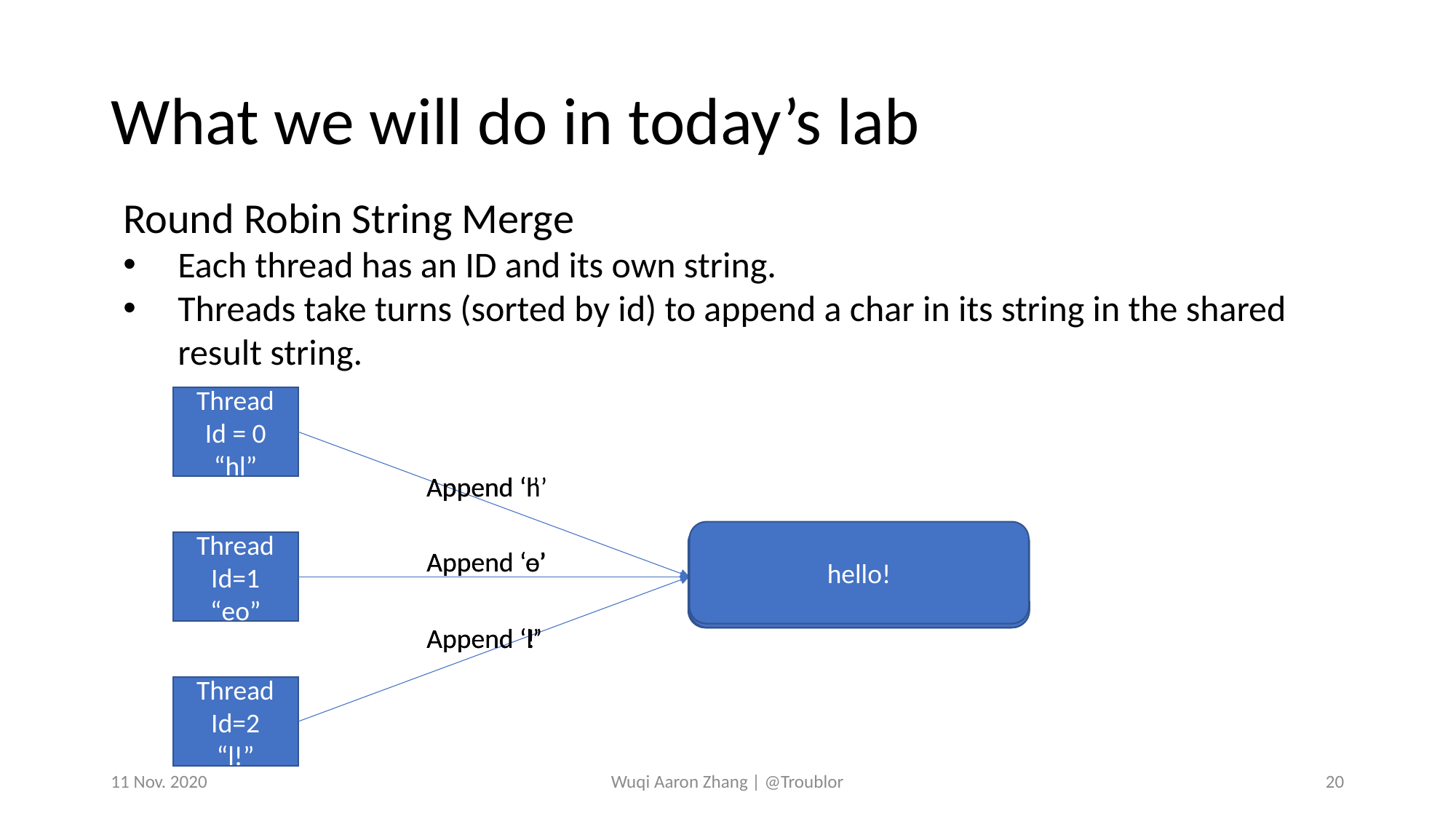

# What we will do in today’s lab
Round Robin String Merge
Each thread has an ID and its own string.
Threads take turns (sorted by id) to append a char in its string in the shared result string.
Thread
Id = 0
“hl”
Append ‘l’
Append ‘h’
hello!
hello
hel
hell
he
h
Thread
Id=1
“eo”
Append ‘o’
Append ‘e’
Append ‘l’
Append ‘!’
Thread
Id=2
“l!”
11 Nov. 2020
Wuqi Aaron Zhang | @Troublor
20